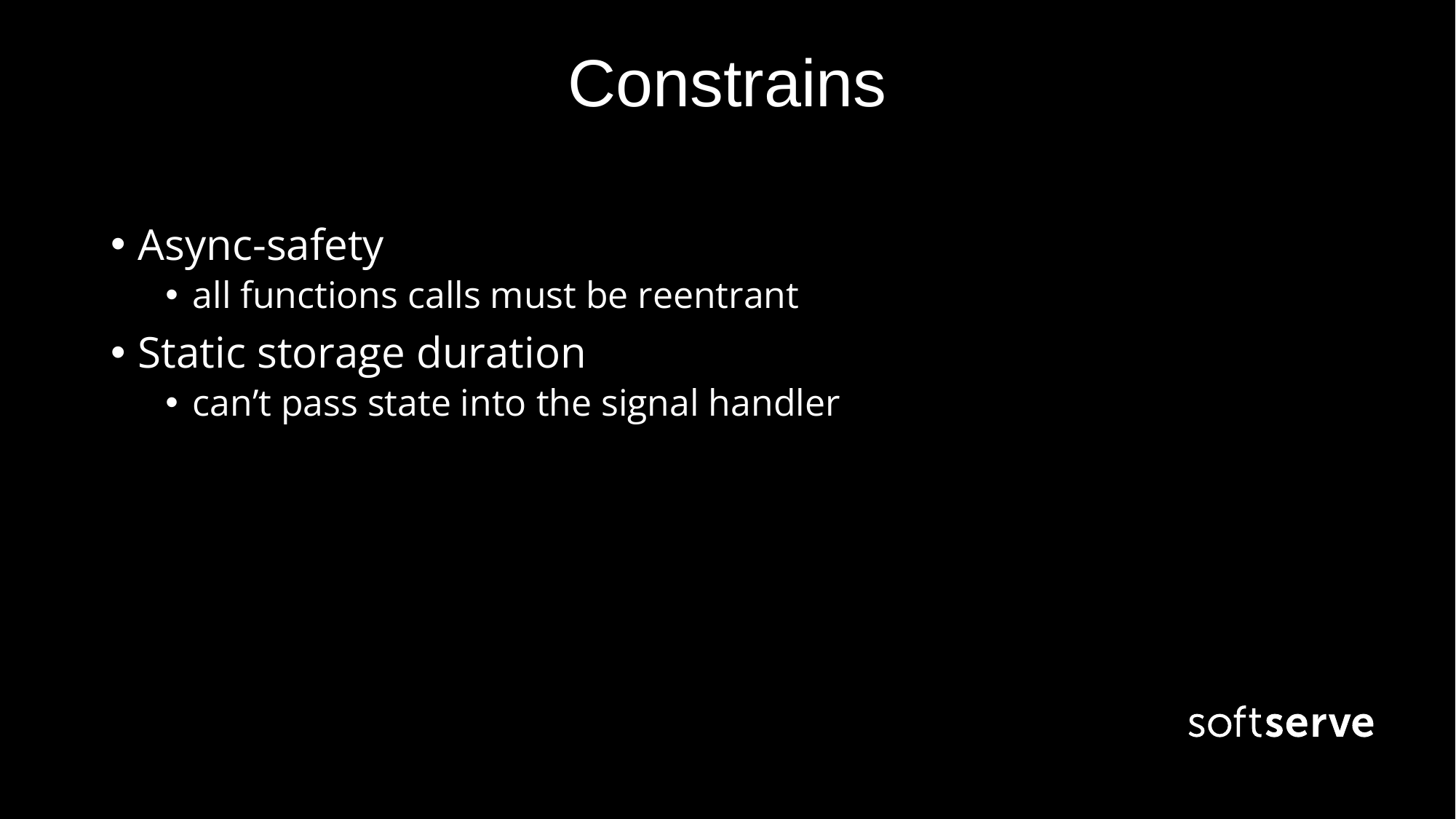

# Constrains
Async-safety
all functions calls must be reentrant
Static storage duration
can’t pass state into the signal handler